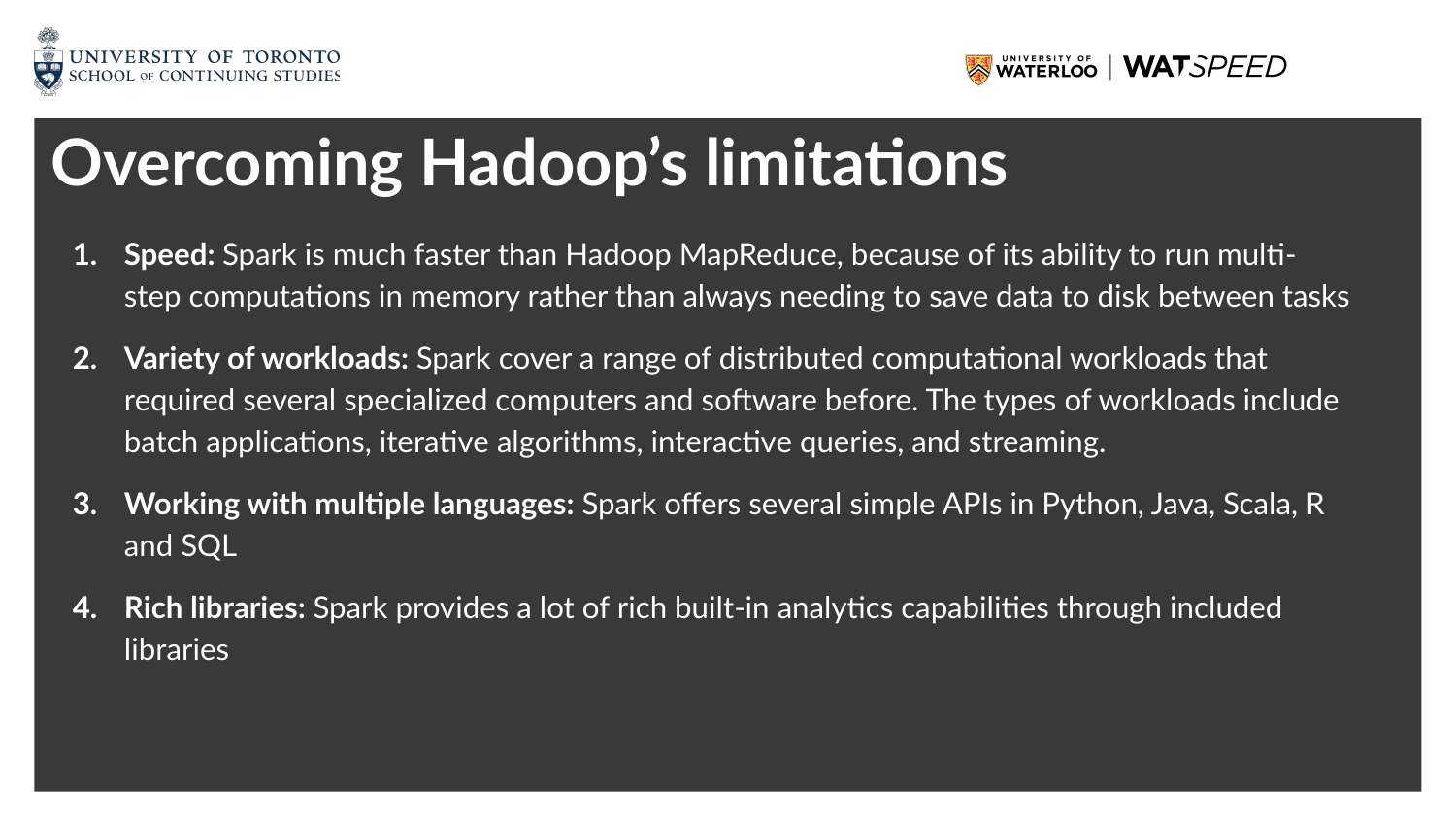

# Overcoming Hadoop’s limitations
Speed: Spark is much faster than Hadoop MapReduce, because of its ability to run multi-step computations in memory rather than always needing to save data to disk between tasks
Variety of workloads: Spark cover a range of distributed computational workloads that required several specialized computers and software before. The types of workloads include batch applications, iterative algorithms, interactive queries, and streaming.
Working with multiple languages: Spark offers several simple APIs in Python, Java, Scala, R and SQL
Rich libraries: Spark provides a lot of rich built-in analytics capabilities through included libraries